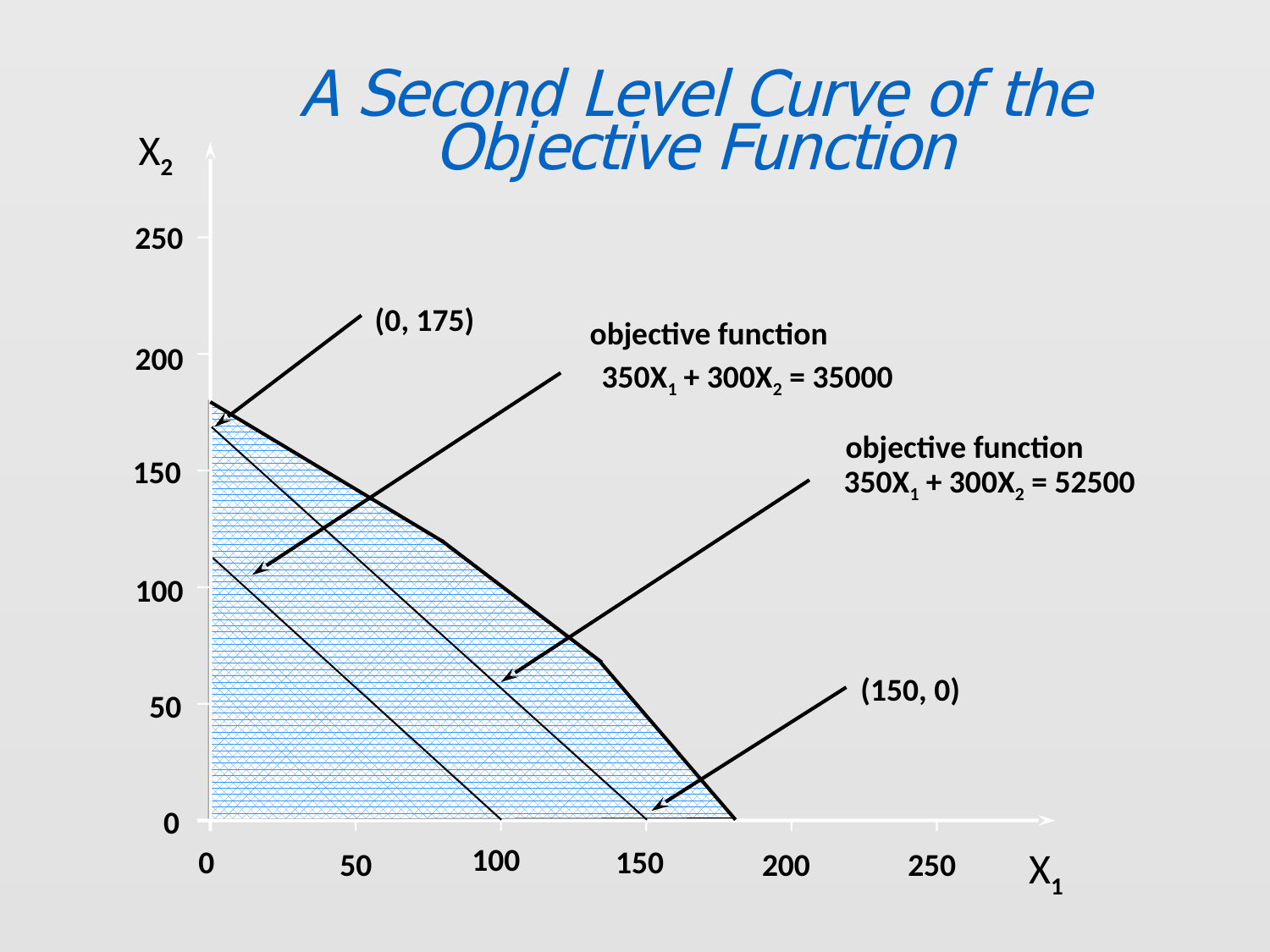

A Second Level Curve of the Objective Function
X2

250

(0, 175)
objective function

200
350X1 + 300X2 = 35000

objective function

150

100

(150, 0)
 50

  0

100
  0
150
X1
200
250
 50
350X1 + 300X2 = 52500